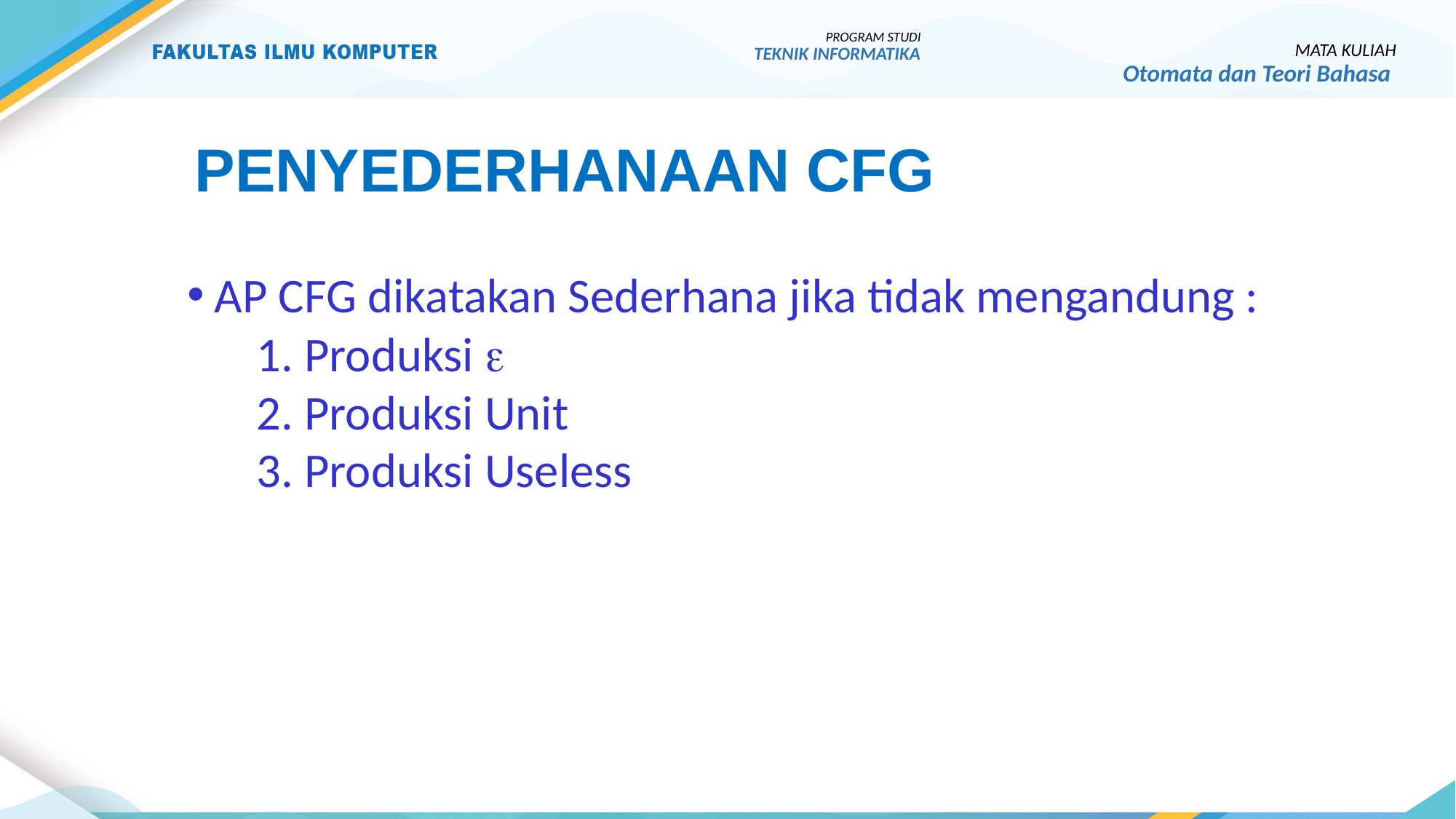

PROGRAM STUDI
TEKNIK INFORMATIKA
MATA KULIAH
Otomata dan Teori Bahasa
# Penyederhanaan cfg
AP CFG dikatakan Sederhana jika tidak mengandung :
	1. Produksi ε
	2. Produksi Unit
	3. Produksi Useless